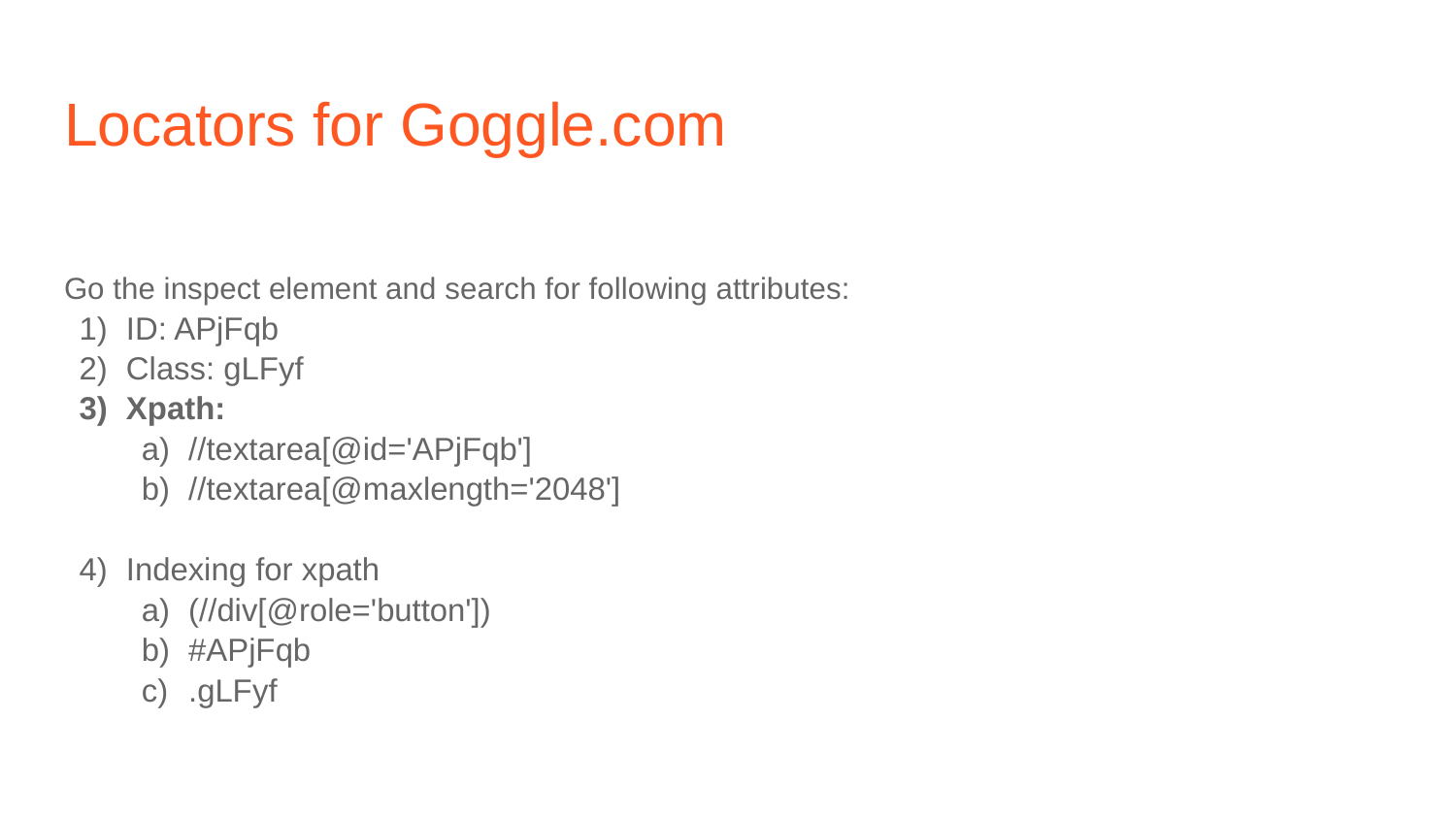

# Locators for Goggle.com
Go the inspect element and search for following attributes:
ID: APjFqb
Class: gLFyf
Xpath:
//textarea[@id='APjFqb']
//textarea[@maxlength='2048']

Indexing for xpath
(//div[@role='button'])
#APjFqb
.gLFyf